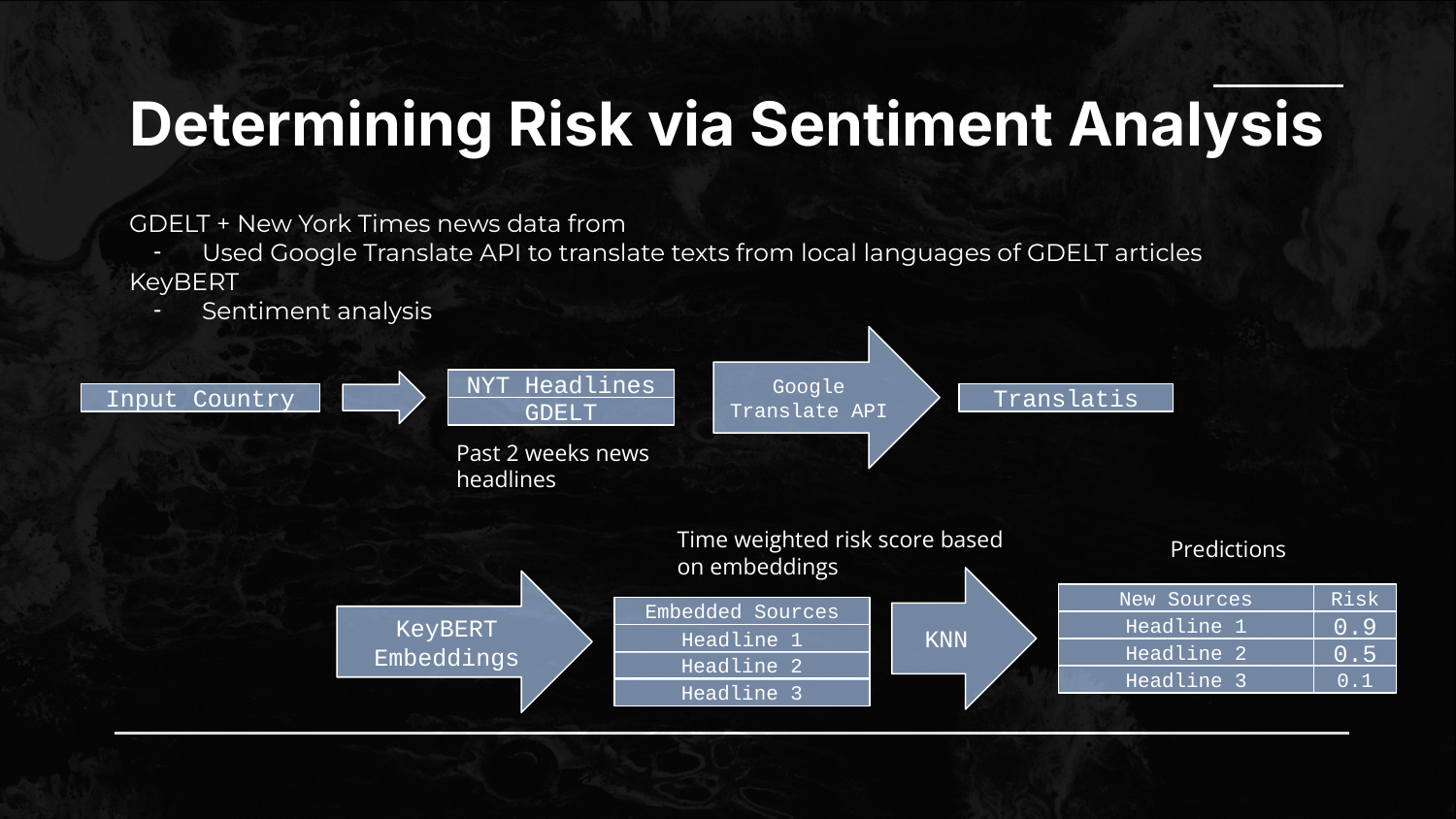

# Determining Risk via Sentiment Analysis
GDELT + New York Times news data from
Used Google Translate API to translate texts from local languages of GDELT articles
KeyBERT
Sentiment analysis

Google Translate API
NYT Headlines

Input Country
Translatis
GDELT
Past 2 weeks news headlines
Time weighted risk score based on embeddings

Predictions
KNN
KeyBERT Embeddings
New Sources
Risk
Embedded Sources
Headline 1
0.9
Headline 1
Headline 2
0.5
Headline 2
Headline 3
0.1
Headline 3